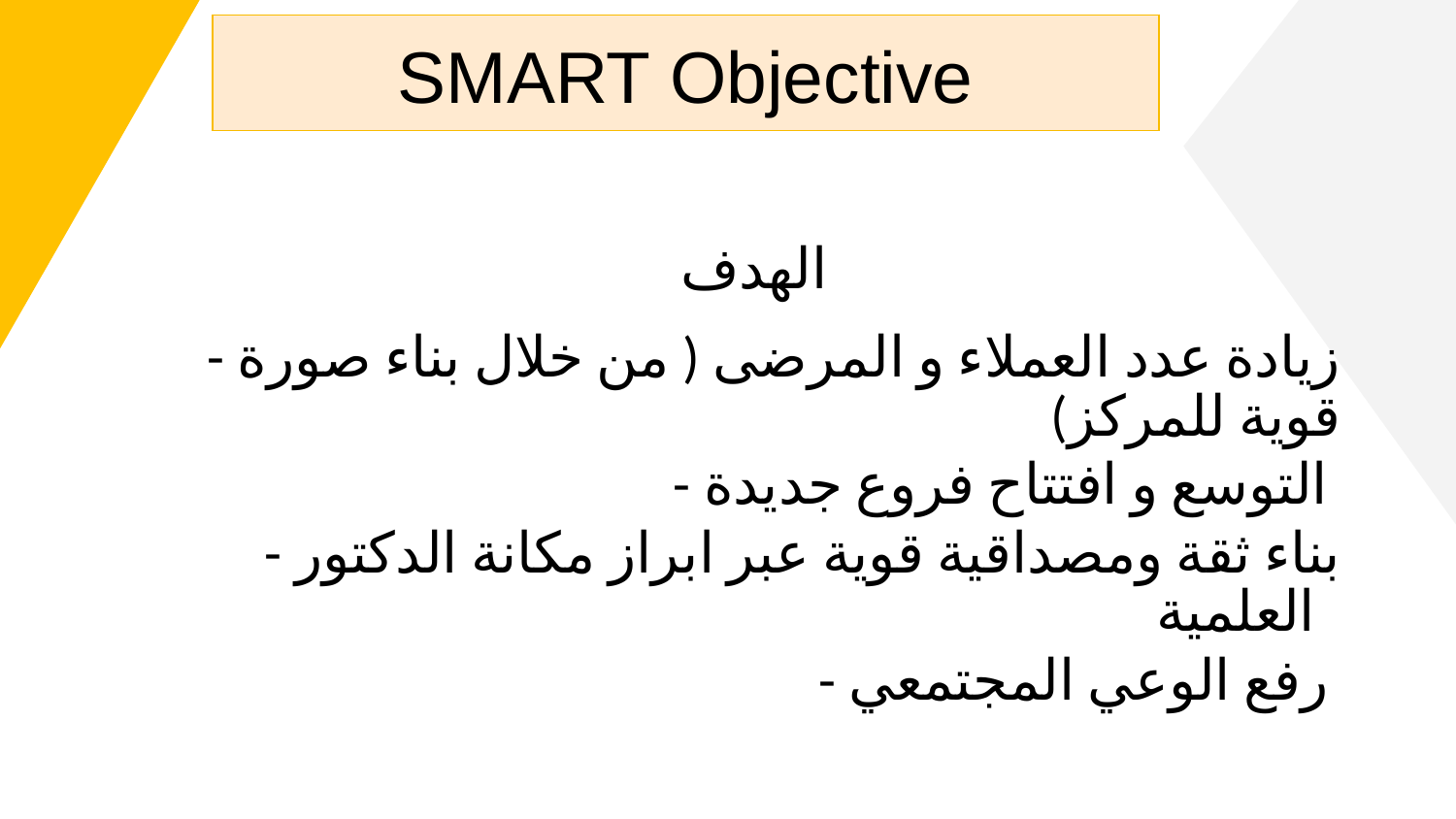

| SMART Objective |
| --- |
#
الهدف
- زيادة عدد العملاء و المرضى ( من خلال بناء صورة قوية للمركز)
- التوسع و افتتاح فروع جديدة
- بناء ثقة ومصداقية قوية عبر ابراز مكانة الدكتور العلمية
- رفع الوعي المجتمعي